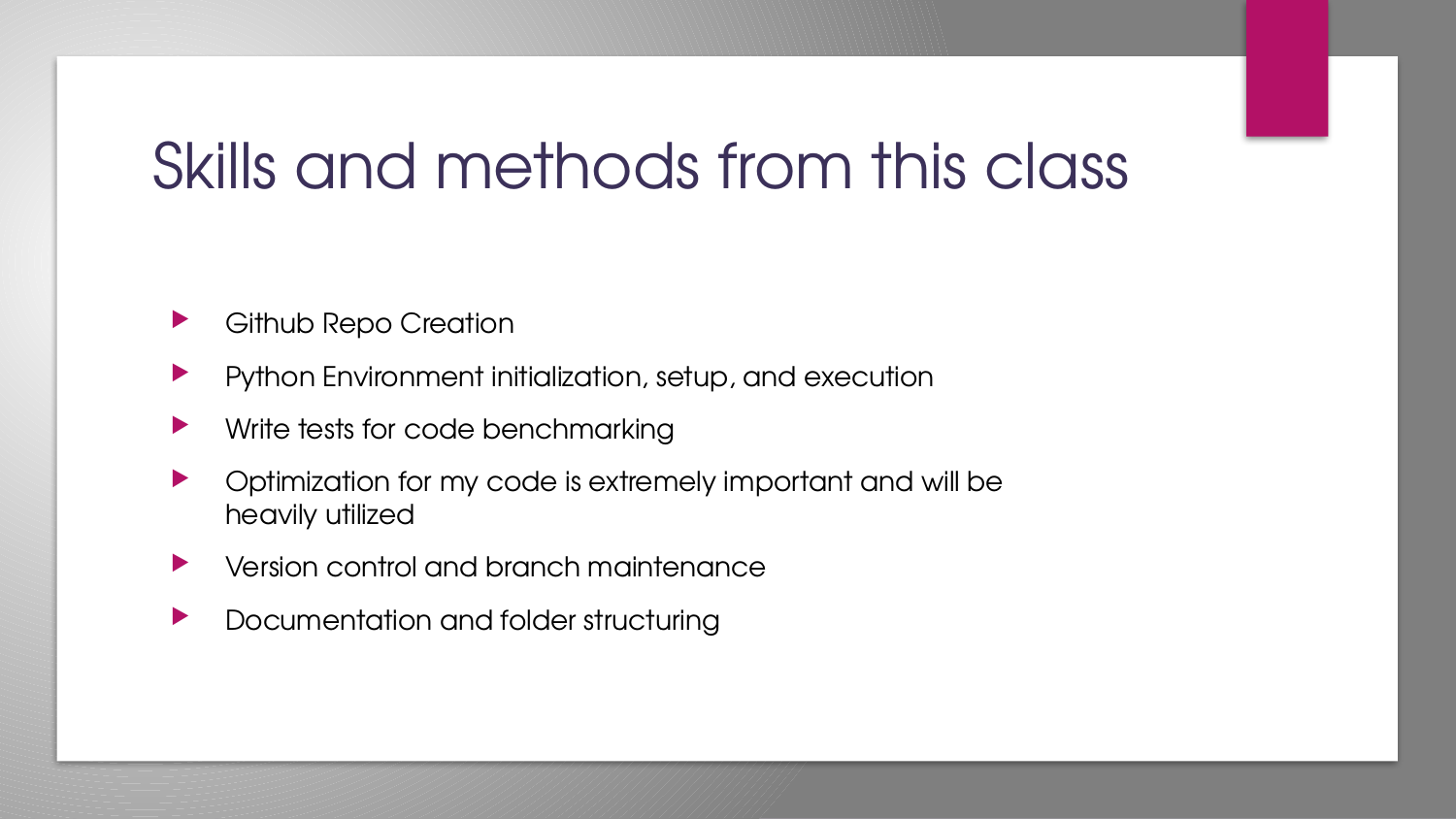

# Skills and methods from this class
Github Repo Creation
Python Environment initialization, setup, and execution
Write tests for code benchmarking
Optimization for my code is extremely important and will be heavily utilized
Version control and branch maintenance
Documentation and folder structuring